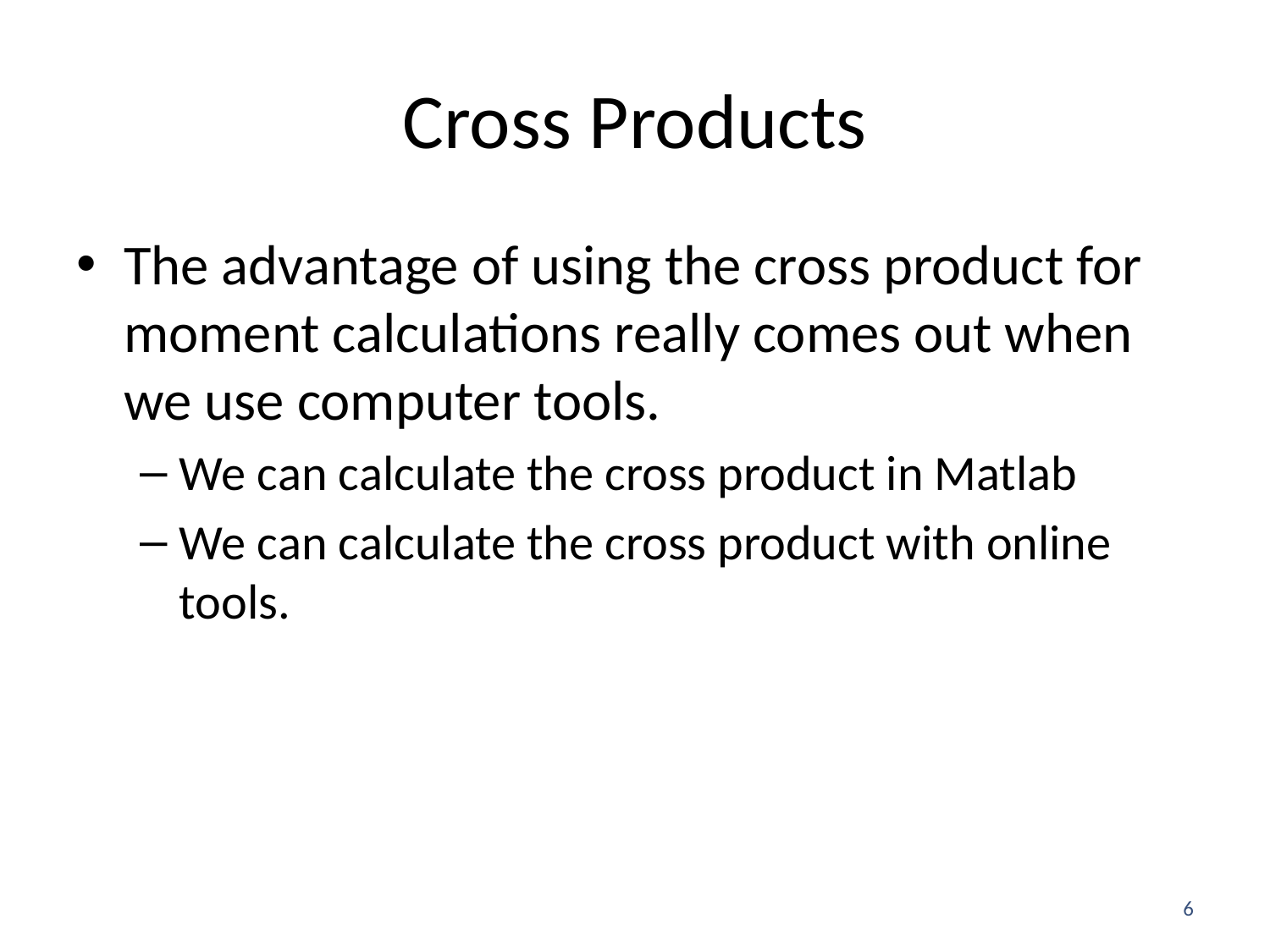

# Cross Products
The advantage of using the cross product for moment calculations really comes out when we use computer tools.
We can calculate the cross product in Matlab
We can calculate the cross product with online tools.
6